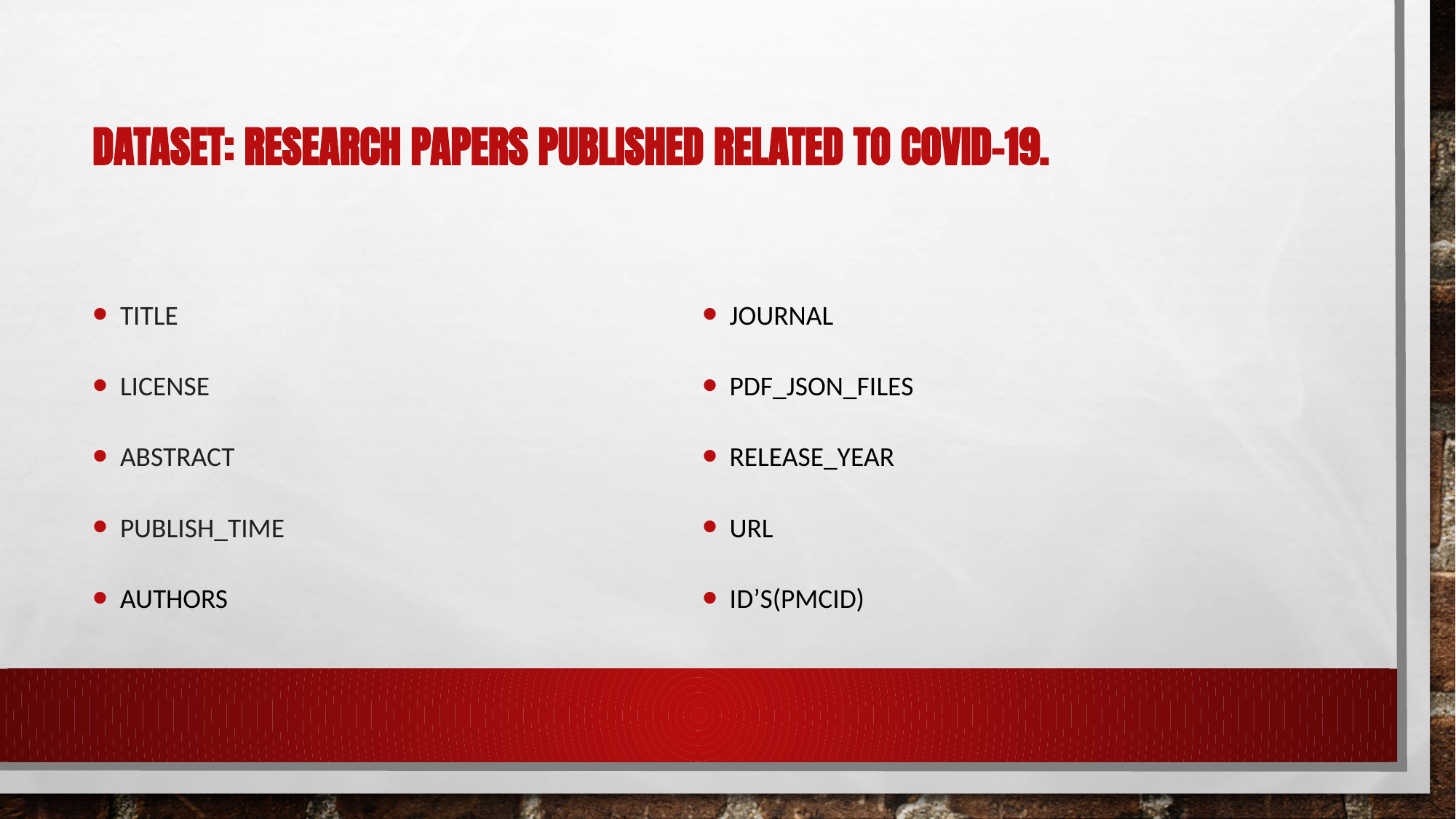

# Dataset: Research papers published related to covid-19.
Title
license
abstract
publish_time
authors
journal
pdf_json_files
release_year
url
ID’s(pmcid)